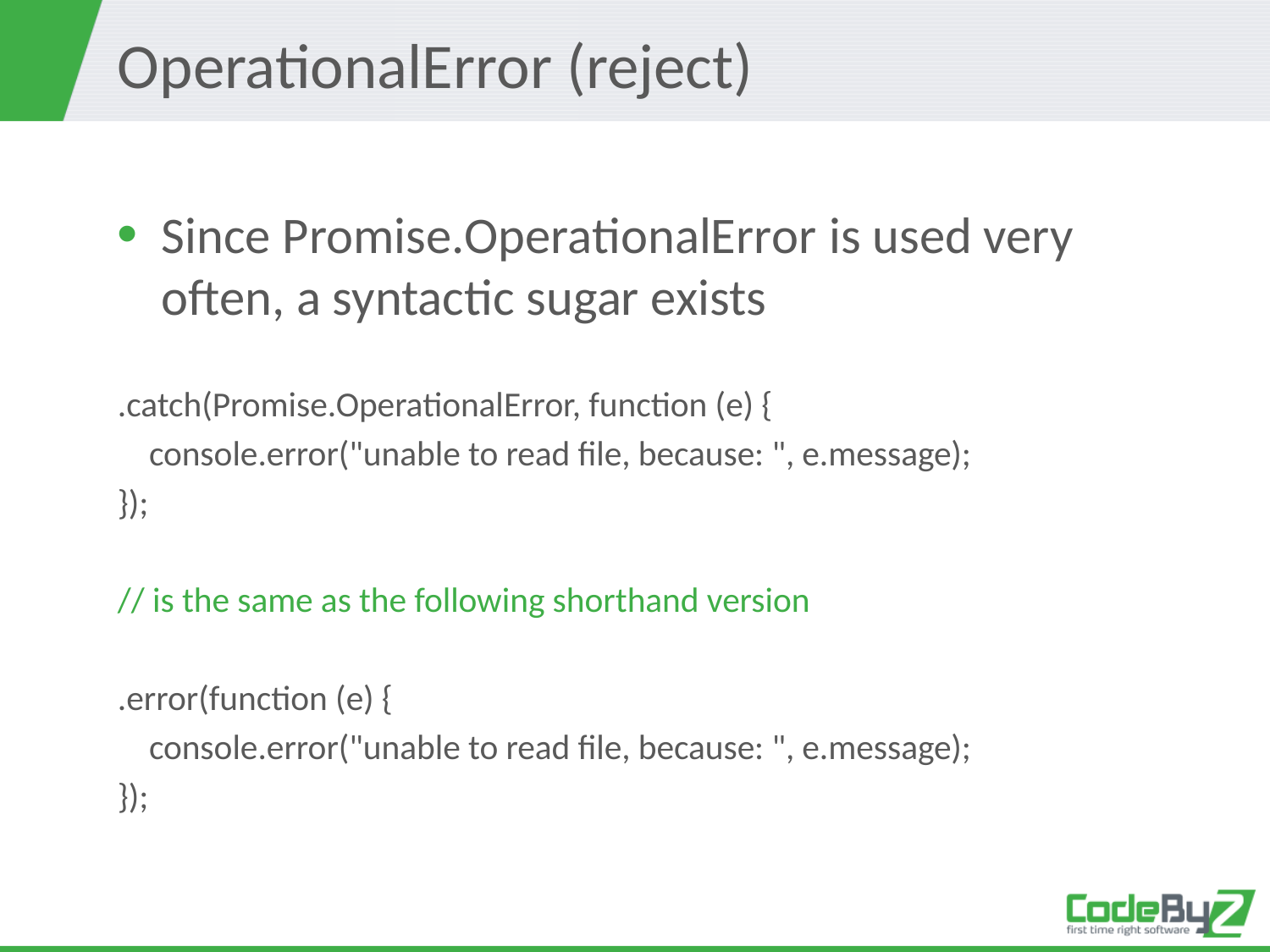

# OperationalError (reject)
Since Promise.OperationalError is used very often, a syntactic sugar exists

.catch(Promise.OperationalError, function (e) {
    console.error("unable to read file, because: ", e.message);
});

// is the same as the following shorthand version

.error(function (e) {
    console.error("unable to read file, because: ", e.message);
});